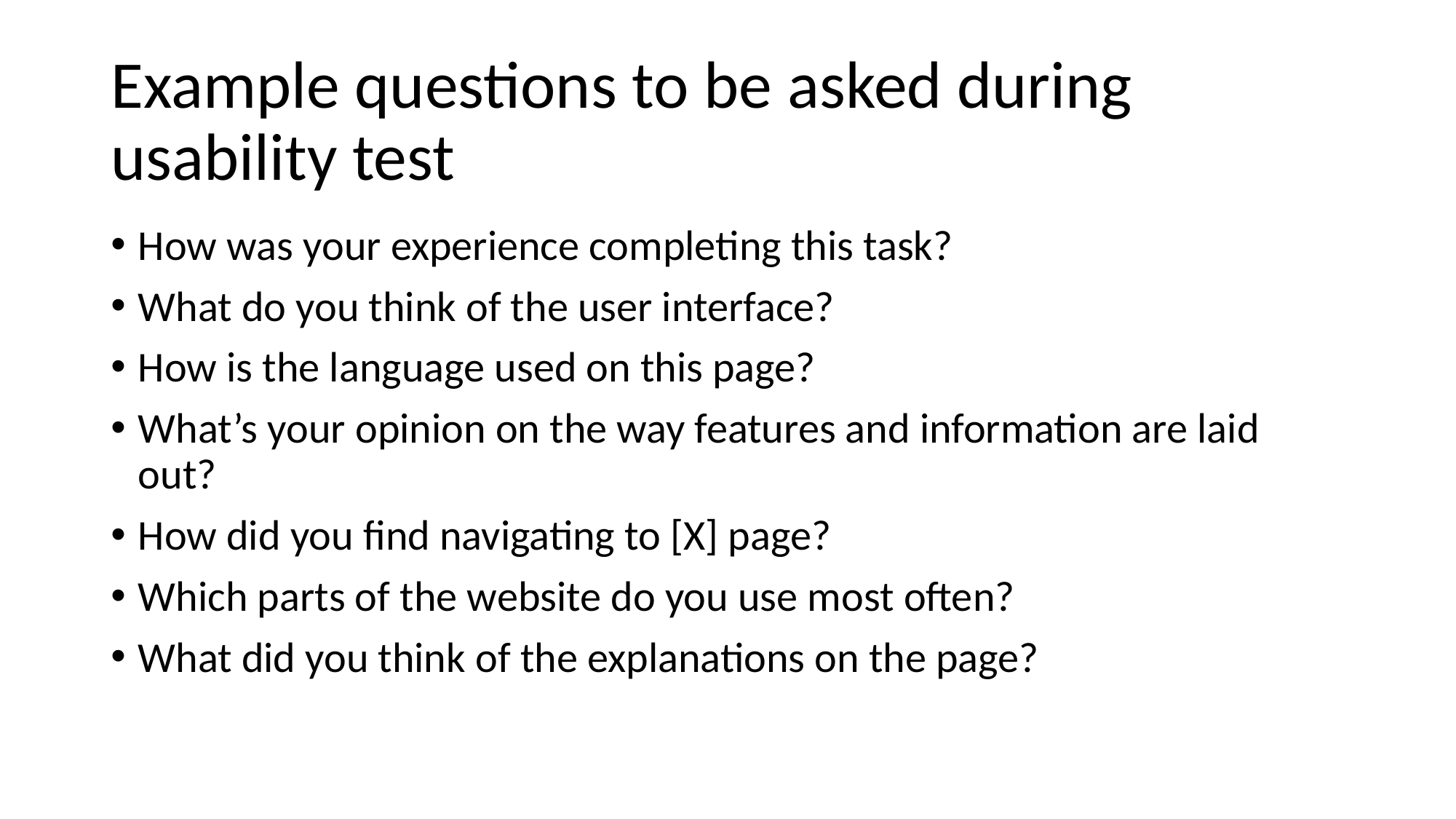

# Example questions to be asked during usability test
How was your experience completing this task?
What do you think of the user interface?
How is the language used on this page?
What’s your opinion on the way features and information are laid out?
How did you find navigating to [X] page?
Which parts of the website do you use most often?
What did you think of the explanations on the page?